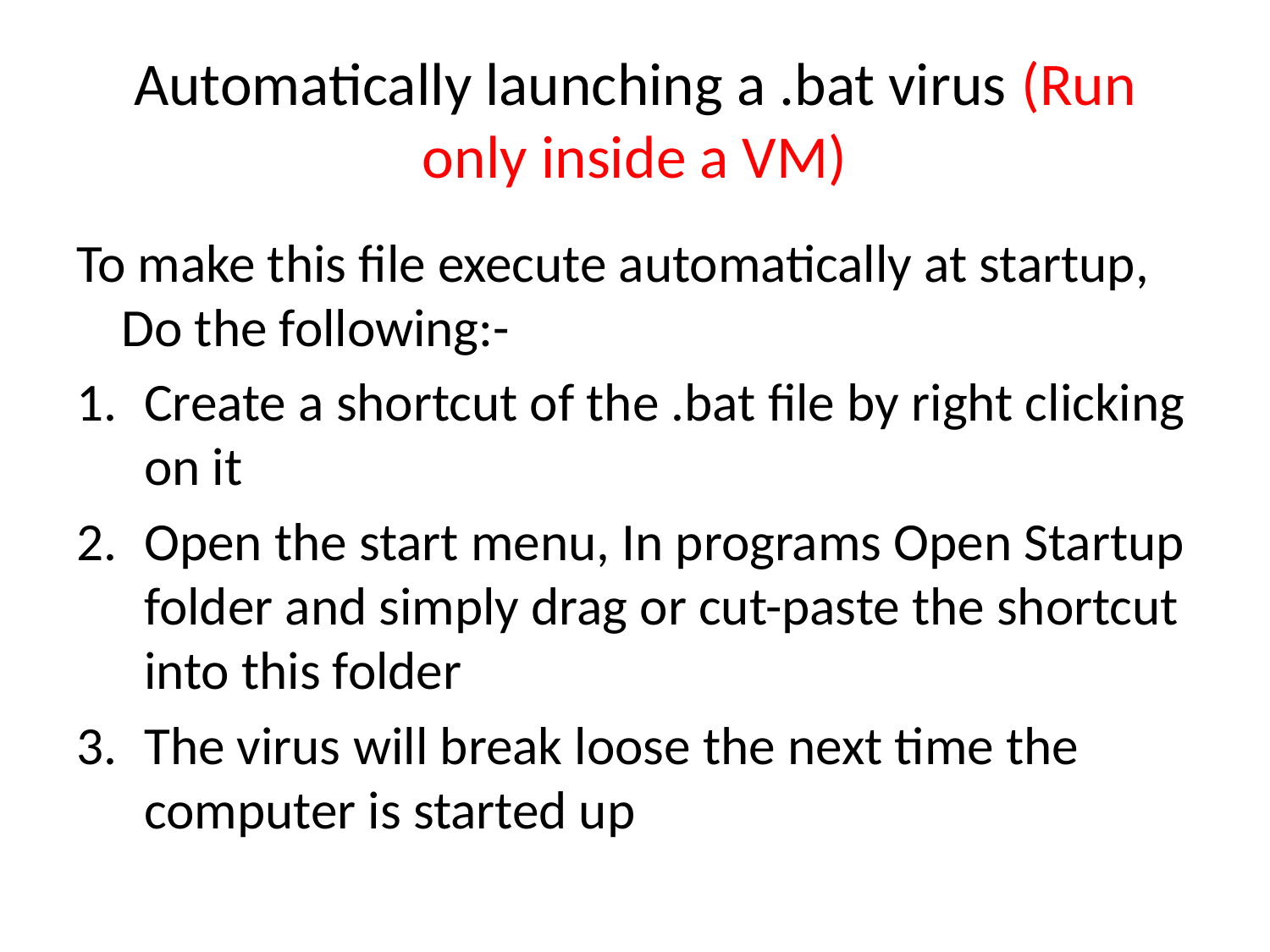

# Automatically launching a .bat virus (Run only inside a VM)
To make this file execute automatically at startup, Do the following:-
Create a shortcut of the .bat file by right clicking on it
Open the start menu, In programs Open Startup folder and simply drag or cut-paste the shortcut into this folder
The virus will break loose the next time the computer is started up